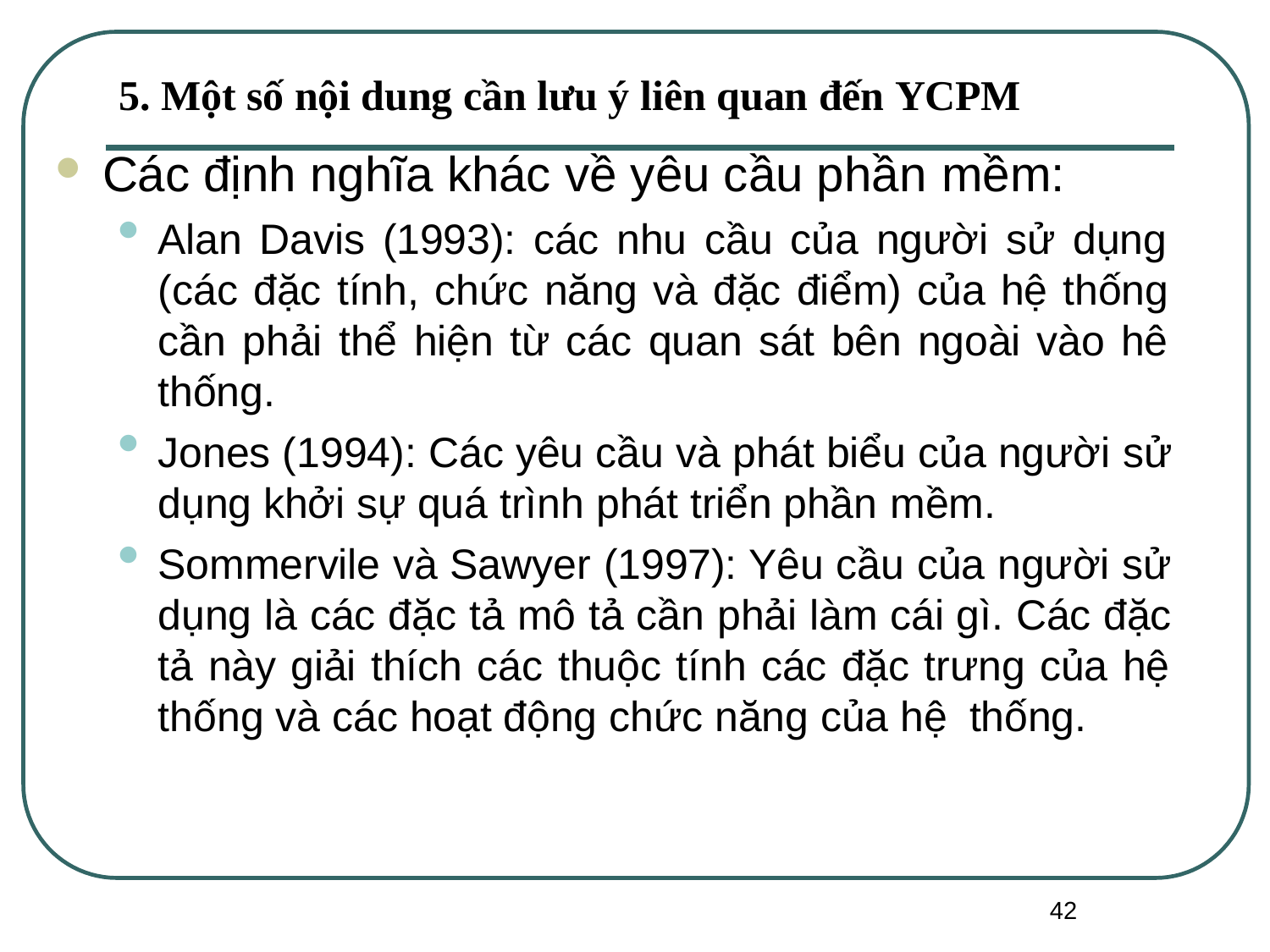

# 5. Một số nội dung cần lưu ý liên quan đến YCPM
Các định nghĩa khác về yêu cầu phần mềm:
Alan Davis (1993): các nhu cầu của người sử dụng  (các đặc tính, chức năng và đặc điểm) của hệ thống  cần phải thể hiện từ các quan sát bên ngoài vào hê  thống.
Jones (1994): Các yêu cầu và phát biểu của người sử  dụng khởi sự quá trình phát triển phần mềm.
Sommervile và Sawyer (1997): Yêu cầu của người sử  dụng là các đặc tả mô tả cần phải làm cái gì. Các đặc  tả này giải thích các thuộc tính các đặc trưng của hệ  thống và các hoạt động chức năng của hệ thống.
42